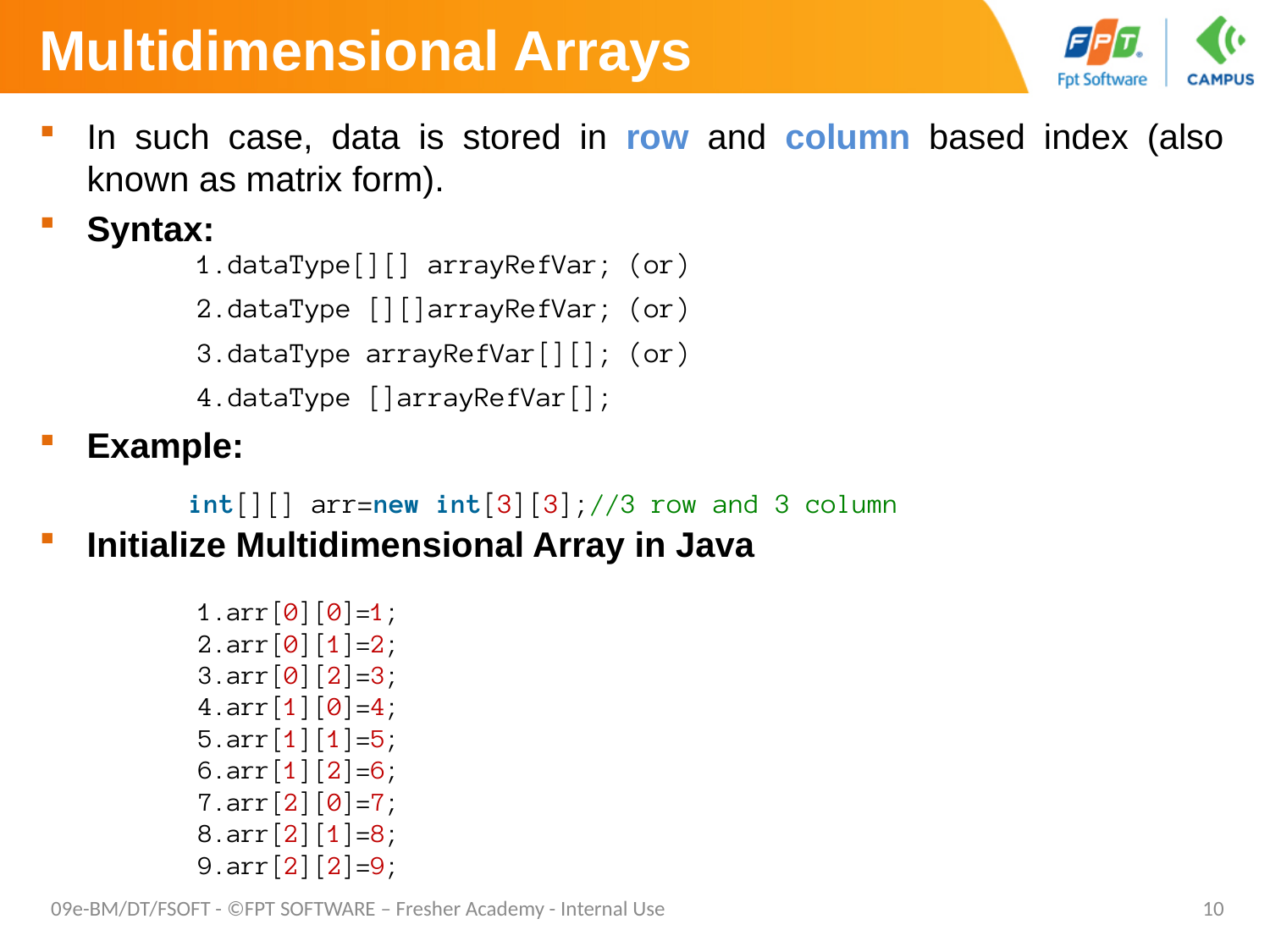

# Multidimensional Arrays
In such case, data is stored in row and column based index (also known as matrix form).
Syntax:

Example:

Initialize Multidimensional Array in Java
dataType[][] arrayRefVar; (or)
dataType [][]arrayRefVar; (or)
dataType arrayRefVar[][]; (or)
dataType []arrayRefVar[];
int[][] arr=new int[3][3];//3 row and 3 column
arr[0][0]=1;
arr[0][1]=2;
arr[0][2]=3;
arr[1][0]=4;
arr[1][1]=5;
arr[1][2]=6;
arr[2][0]=7;
arr[2][1]=8;
arr[2][2]=9;
09e-BM/DT/FSOFT - ©FPT SOFTWARE – Fresher Academy - Internal Use
10